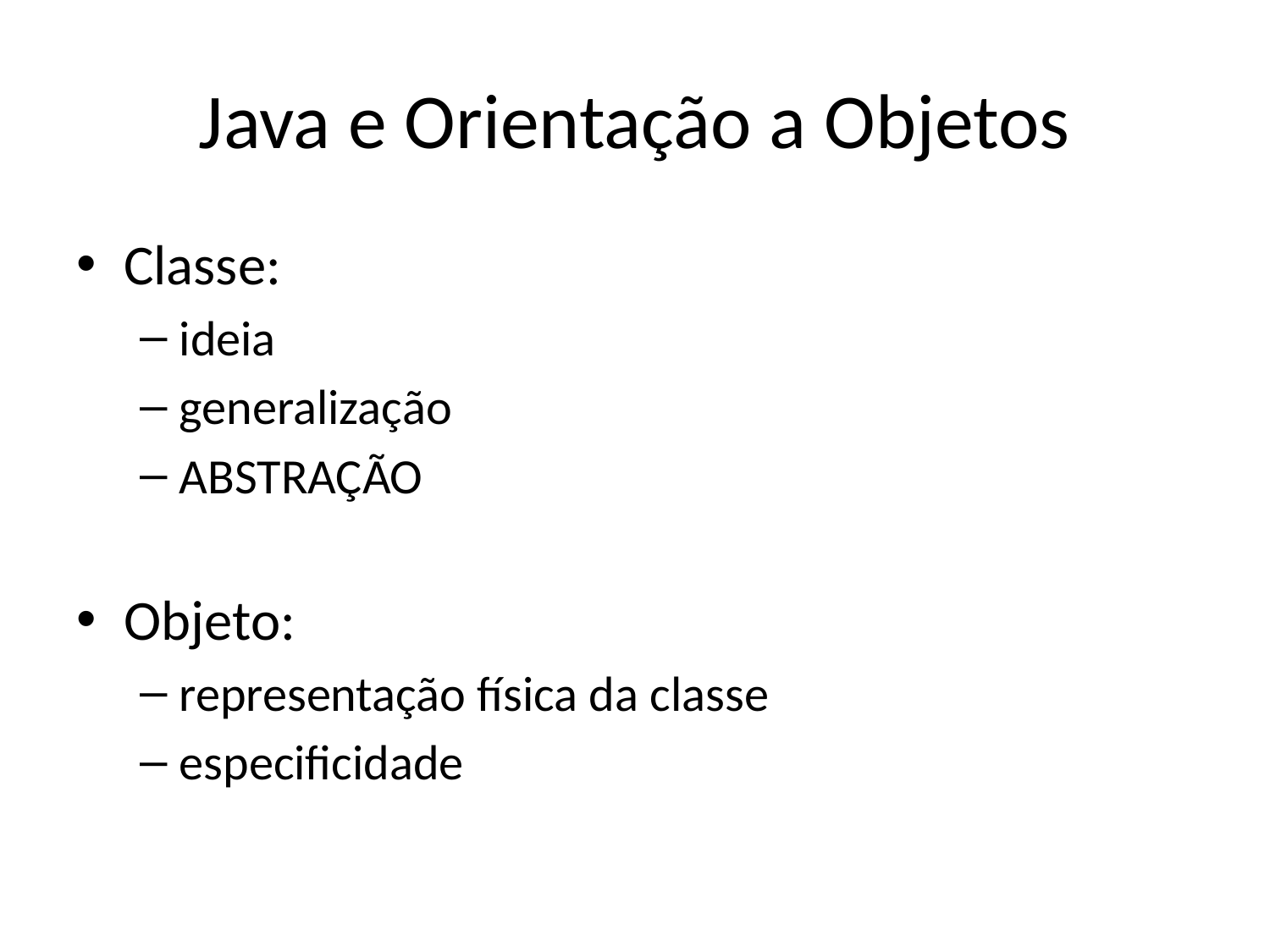

# Java e Orientação a Objetos
Classe:
ideia
generalização
ABSTRAÇÃO

Objeto:
representação física da classe
especificidade